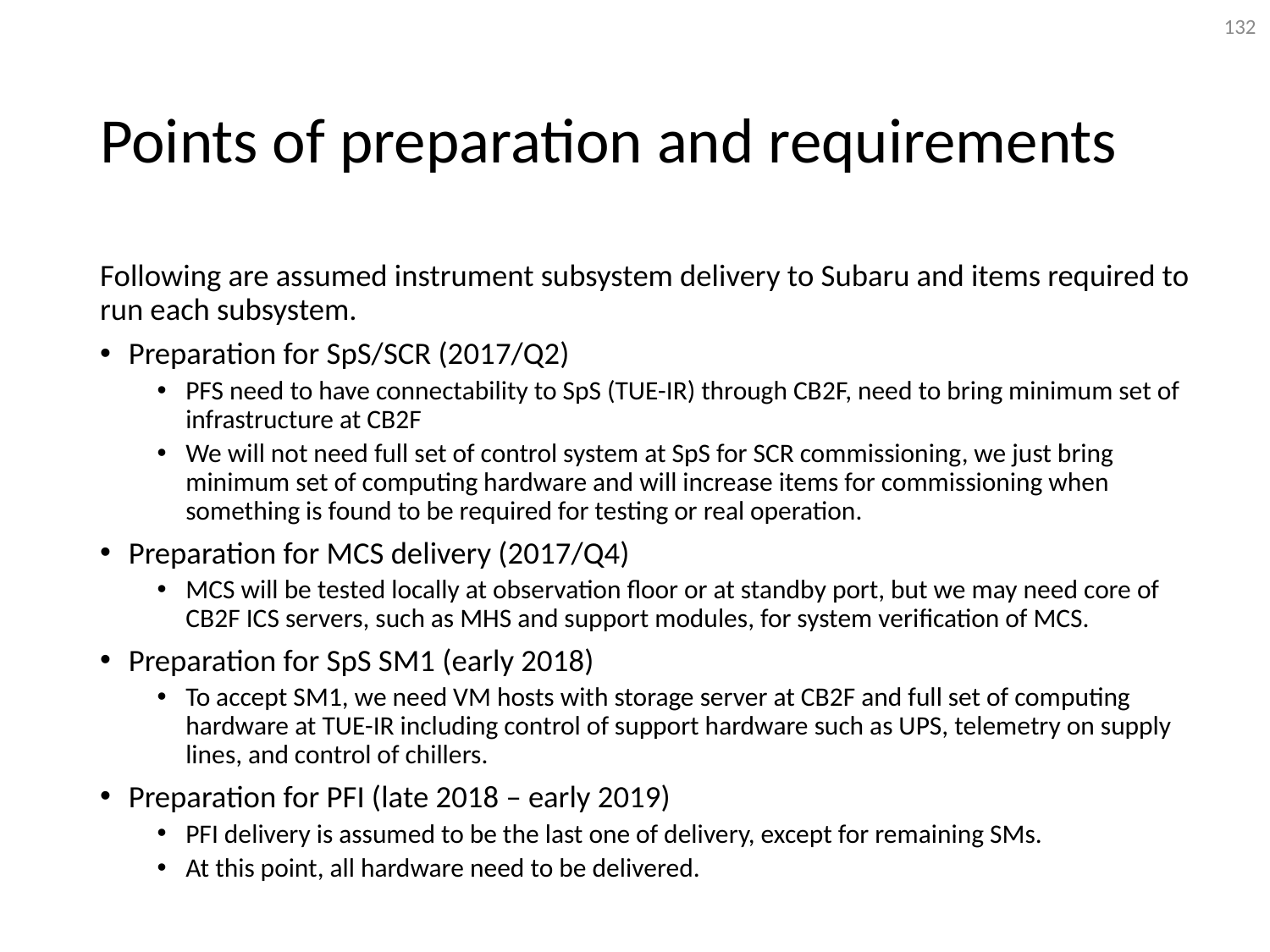

132
# Points of preparation and requirements
Following are assumed instrument subsystem delivery to Subaru and items required to run each subsystem.
Preparation for SpS/SCR (2017/Q2)
PFS need to have connectability to SpS (TUE-IR) through CB2F, need to bring minimum set of infrastructure at CB2F
We will not need full set of control system at SpS for SCR commissioning, we just bring minimum set of computing hardware and will increase items for commissioning when something is found to be required for testing or real operation.
Preparation for MCS delivery (2017/Q4)
MCS will be tested locally at observation floor or at standby port, but we may need core of CB2F ICS servers, such as MHS and support modules, for system verification of MCS.
Preparation for SpS SM1 (early 2018)
To accept SM1, we need VM hosts with storage server at CB2F and full set of computing hardware at TUE-IR including control of support hardware such as UPS, telemetry on supply lines, and control of chillers.
Preparation for PFI (late 2018 – early 2019)
PFI delivery is assumed to be the last one of delivery, except for remaining SMs.
At this point, all hardware need to be delivered.